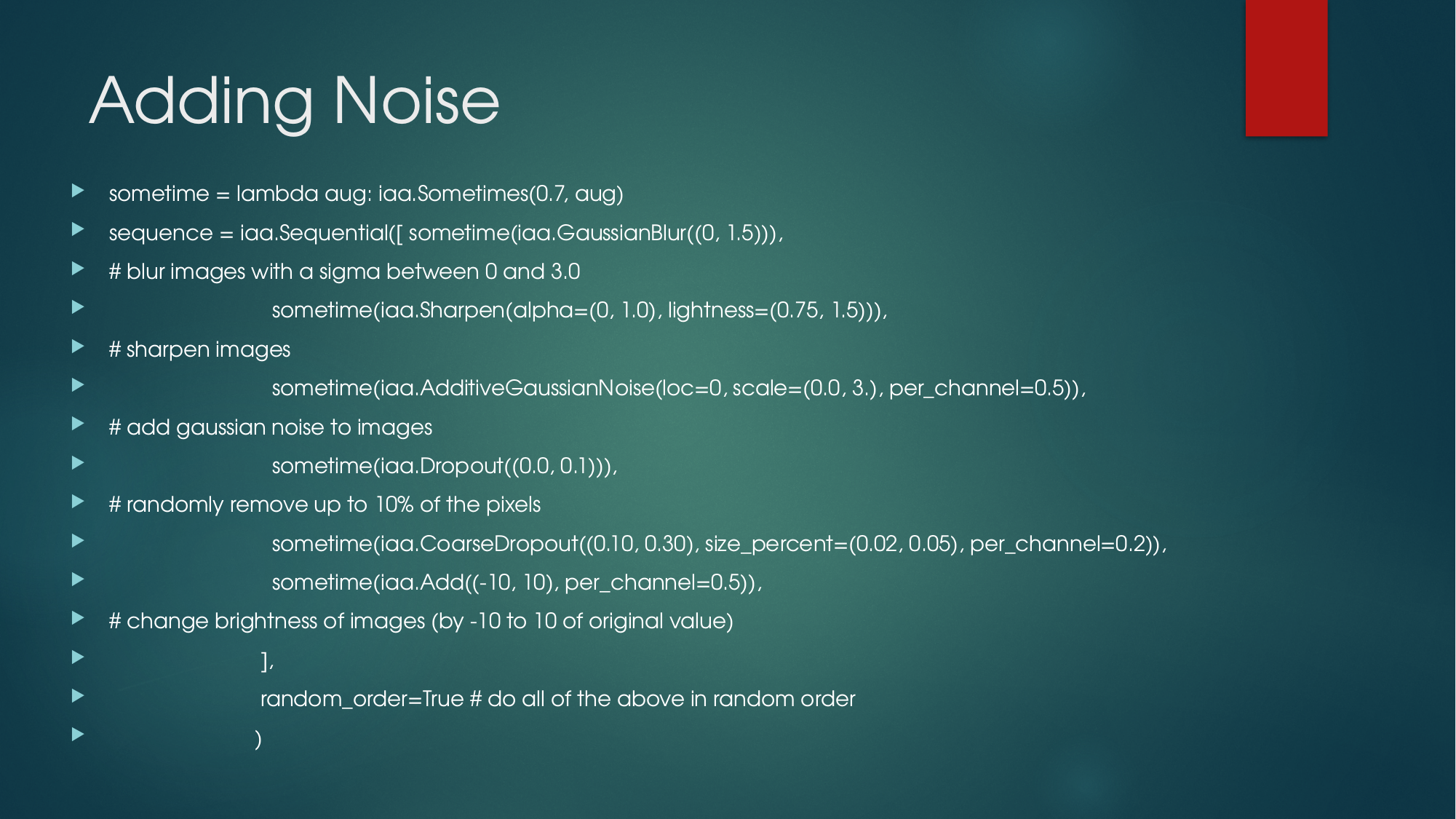

# Adding Noise
sometime = lambda aug: iaa.Sometimes(0.7, aug)
sequence = iaa.Sequential([ sometime(iaa.GaussianBlur((0, 1.5))),
# blur images with a sigma between 0 and 3.0
                            sometime(iaa.Sharpen(alpha=(0, 1.0), lightness=(0.75, 1.5))),
# sharpen images
                            sometime(iaa.AdditiveGaussianNoise(loc=0, scale=(0.0, 3.), per_channel=0.5)),
# add gaussian noise to images
                            sometime(iaa.Dropout((0.0, 0.1))),
# randomly remove up to 10% of the pixels
                            sometime(iaa.CoarseDropout((0.10, 0.30), size_percent=(0.02, 0.05), per_channel=0.2)),
                            sometime(iaa.Add((-10, 10), per_channel=0.5)),
# change brightness of images (by -10 to 10 of original value)
                          ],
                          random_order=True # do all of the above in random order
                         )